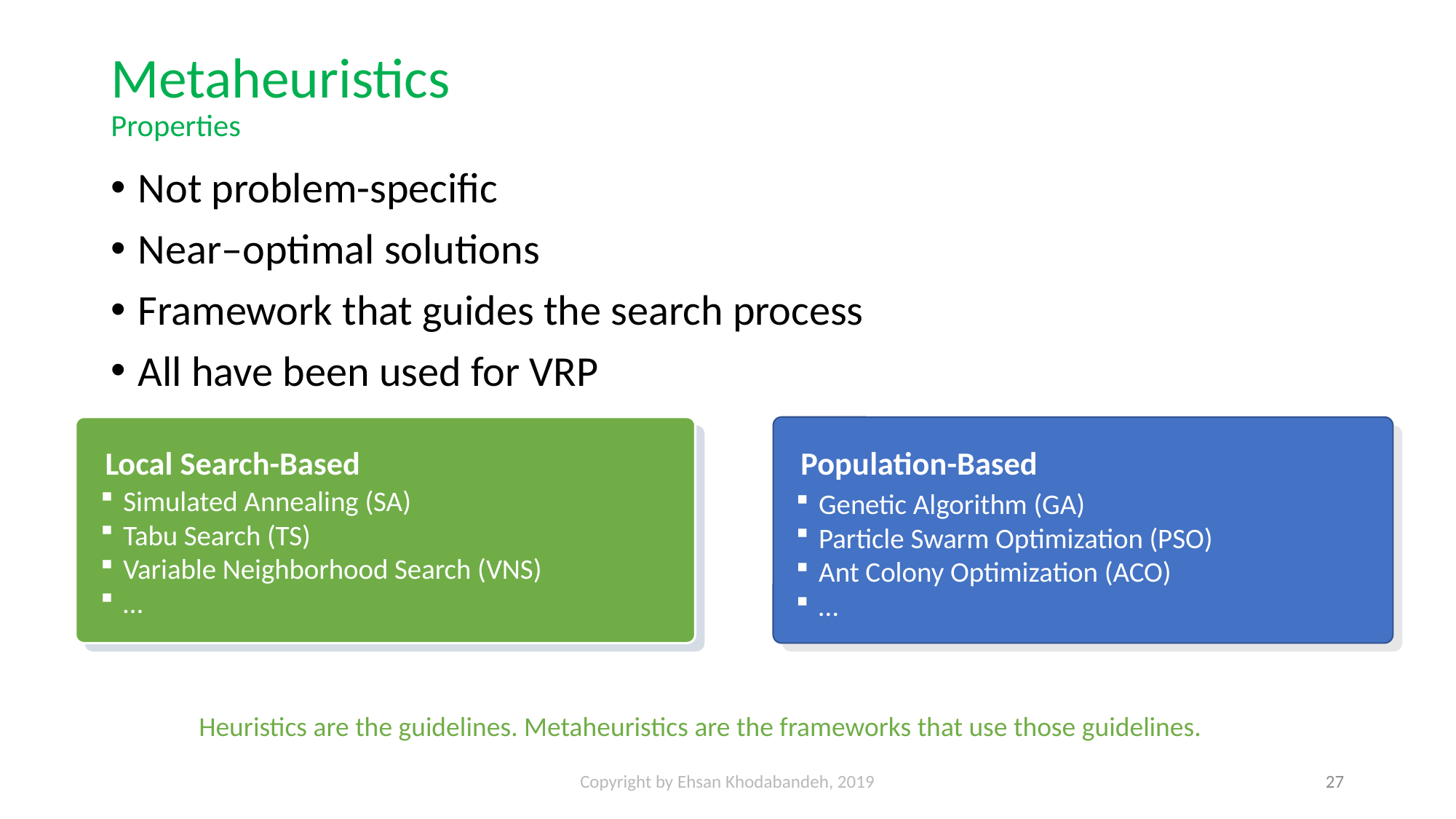

# Metaheuristics Properties
Not problem-specific
Near–optimal solutions
Framework that guides the search process
All have been used for VRP

Local Search-Based
Population-Based
Simulated Annealing (SA)
Tabu Search (TS)
Variable Neighborhood Search (VNS)
…
Genetic Algorithm (GA)
Particle Swarm Optimization (PSO)
Ant Colony Optimization (ACO)
…
Heuristics are the guidelines. Metaheuristics are the frameworks that use those guidelines.
Copyright by Ehsan Khodabandeh, 2019
27